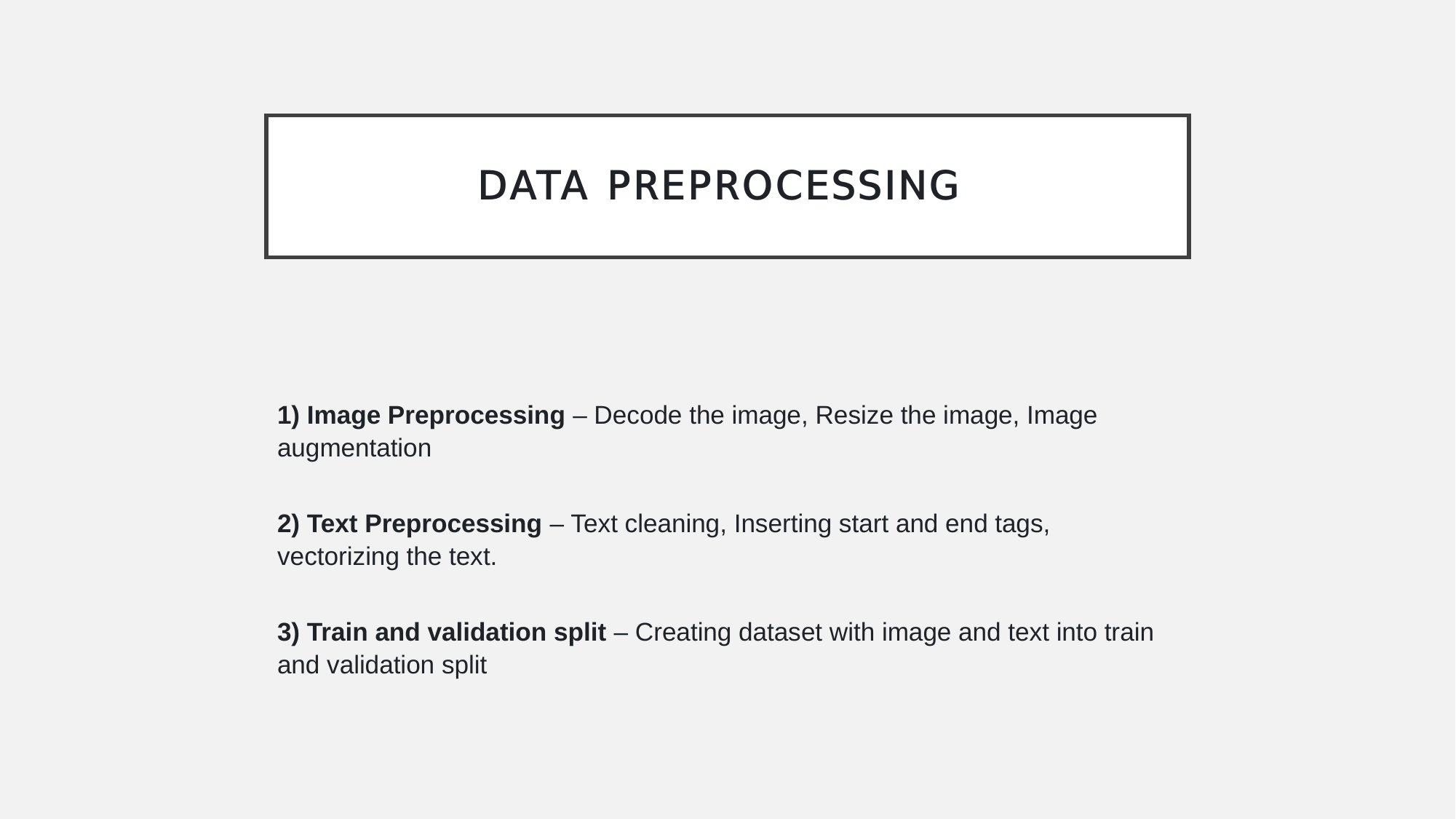

# Data preprocessing

1) Image Preprocessing – Decode the image, Resize the image, Image augmentation
2) Text Preprocessing – Text cleaning, Inserting start and end tags, vectorizing the text.
3) Train and validation split – Creating dataset with image and text into train and validation split